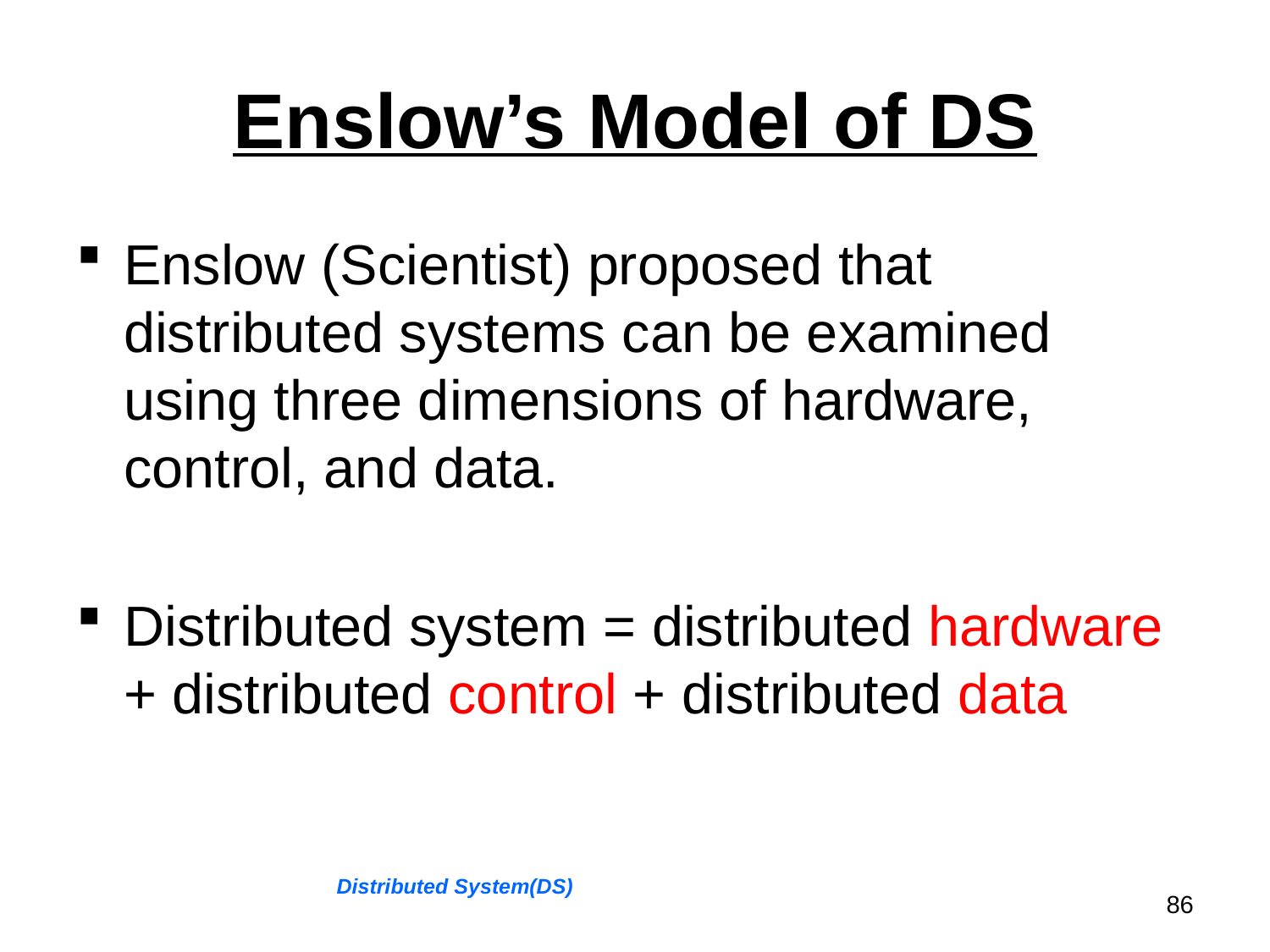

# Enslow’s Model of DS
Enslow (Scientist) proposed that distributed systems can be examined using three dimensions of hardware, control, and data.

Distributed system = distributed hardware + distributed control + distributed data

Distributed System(DS)
86